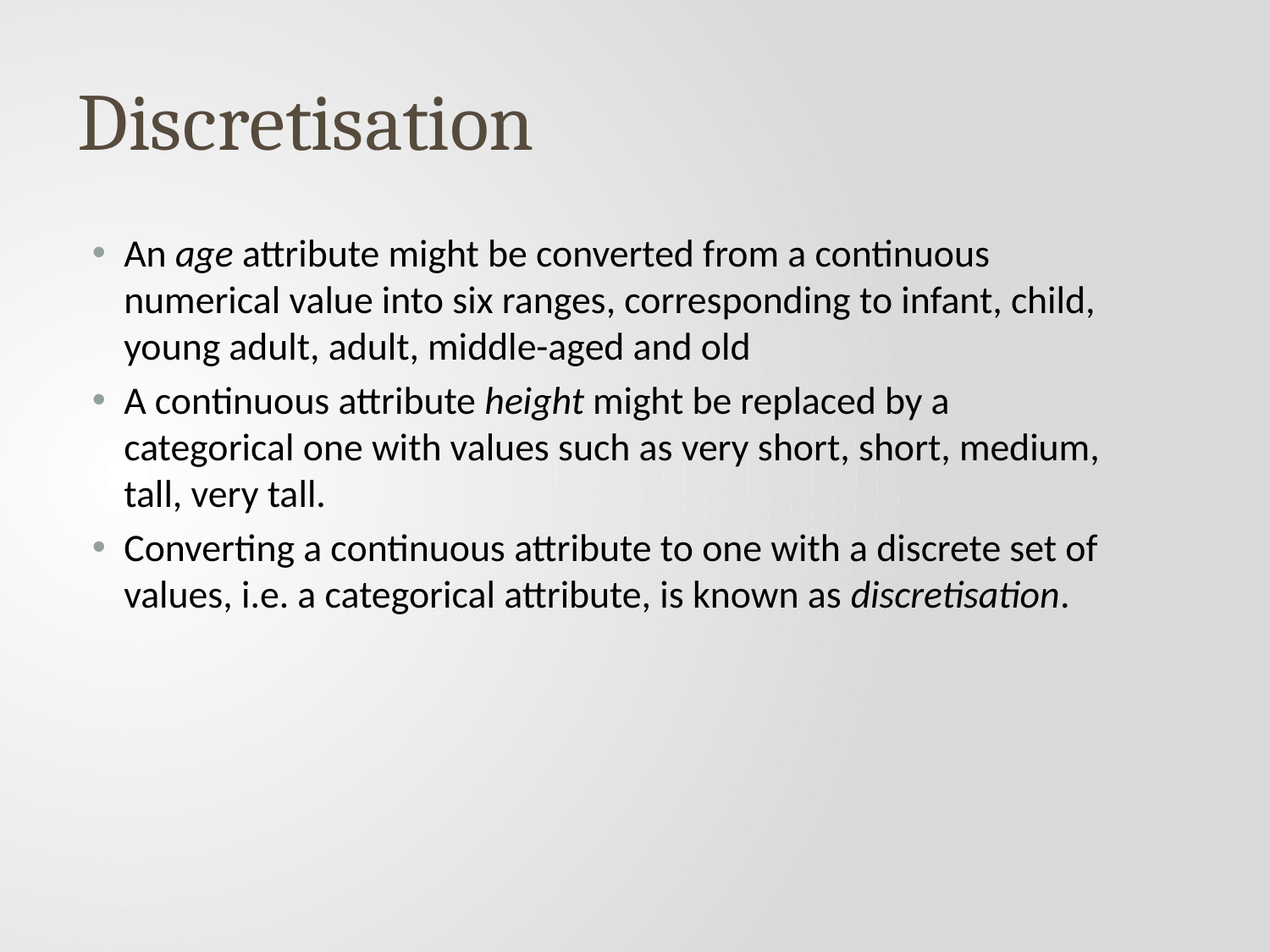

# Discretisation
An age attribute might be converted from a continuous numerical value into six ranges, corresponding to infant, child, young adult, adult, middle-aged and old
A continuous attribute height might be replaced by a categorical one with values such as very short, short, medium, tall, very tall.
Converting a continuous attribute to one with a discrete set of values, i.e. a categorical attribute, is known as discretisation.